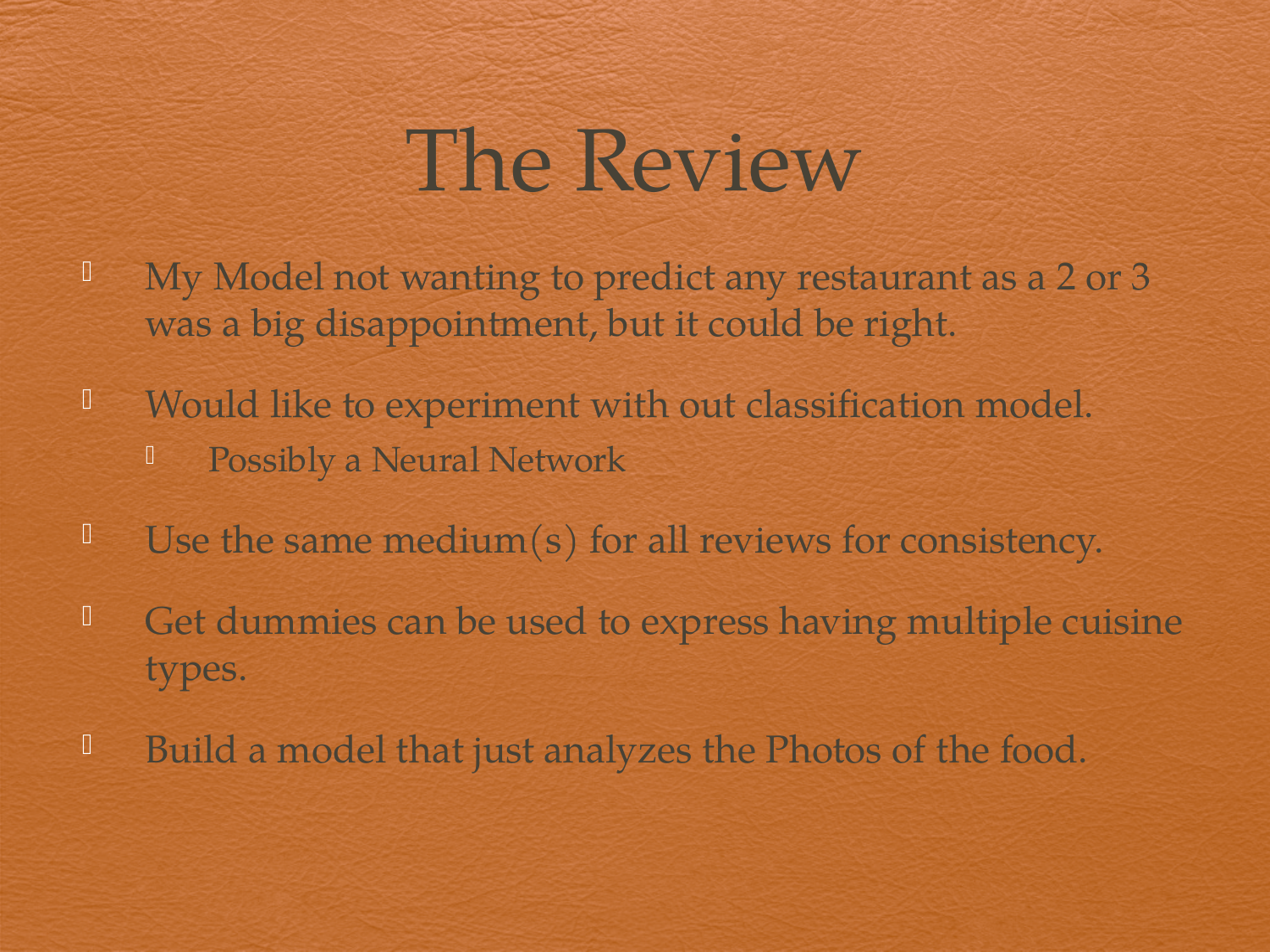

# The Review
My Model not wanting to predict any restaurant as a 2 or 3 was a big disappointment, but it could be right.
Would like to experiment with out classification model.
Possibly a Neural Network
Use the same medium(s) for all reviews for consistency.
Get dummies can be used to express having multiple cuisine types.
Build a model that just analyzes the Photos of the food.